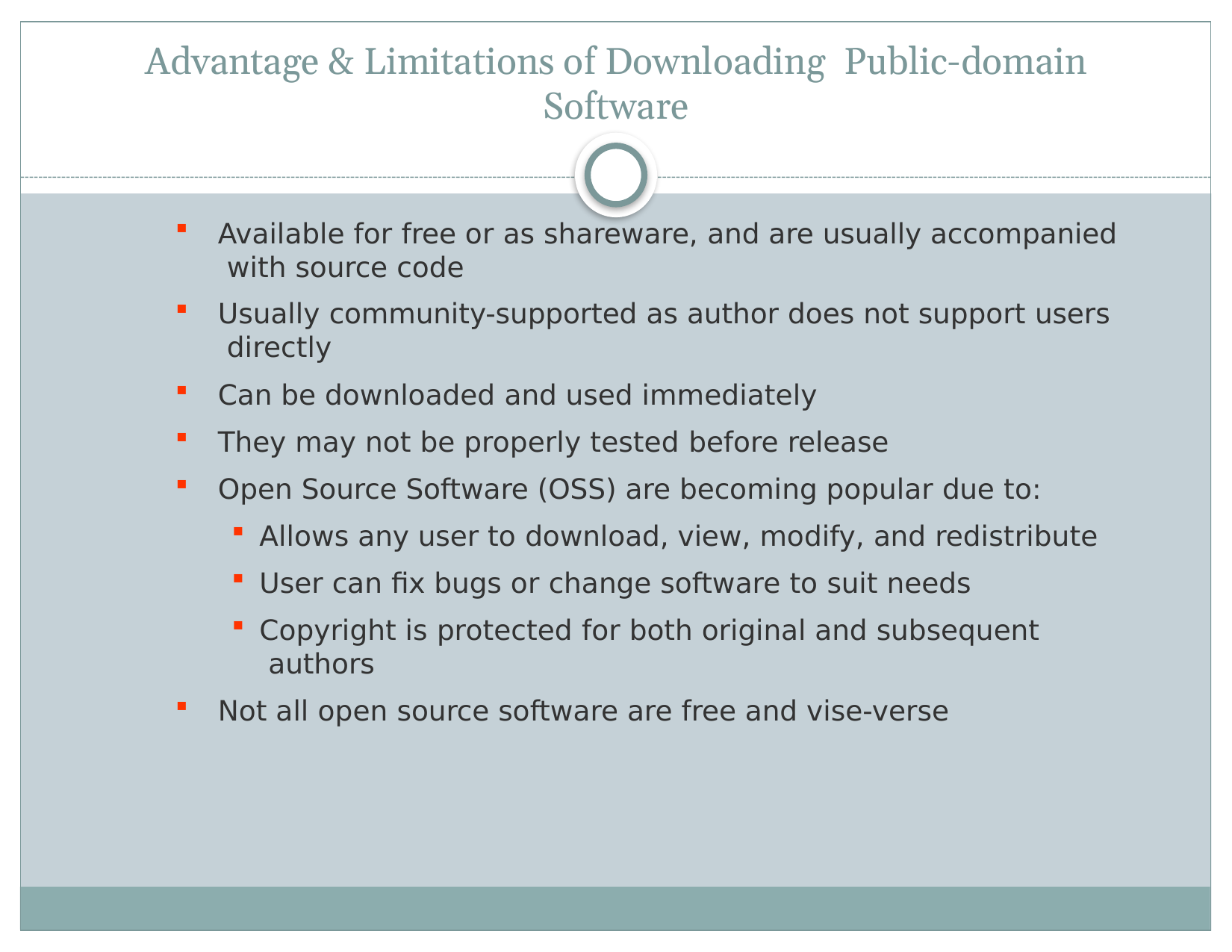

# Advantage & Limitations of Downloading  Public-domain Software
Available for free or as shareware, and are usually accompanied  with source code
Usually community-supported as author does not support users  directly
Can be downloaded and used immediately
They may not be properly tested before release
Open Source Software (OSS) are becoming popular due to:
Allows any user to download, view, modify, and redistribute
User can fix bugs or change software to suit needs
Copyright is protected for both original and subsequent  authors
Not all open source software are free and vise-verse